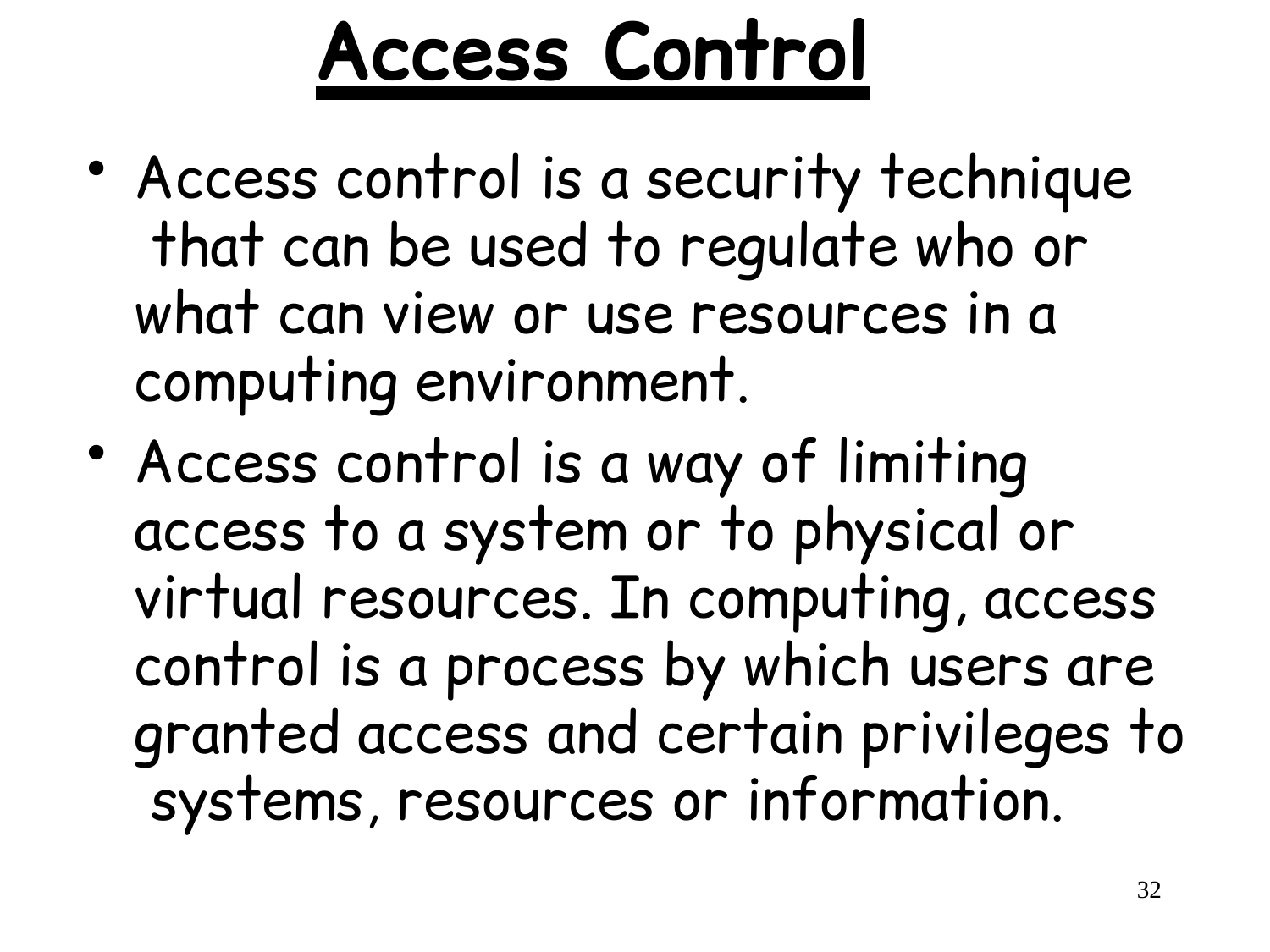

# Access Control
Access control is a security technique  that can be used to regulate who or  what can view or use resources in a  computing environment.
Access control is a way of limiting  access to a system or to physical or  virtual resources. In computing, access  control is a process by which users are  granted access and certain privileges to  systems, resources or information.
32